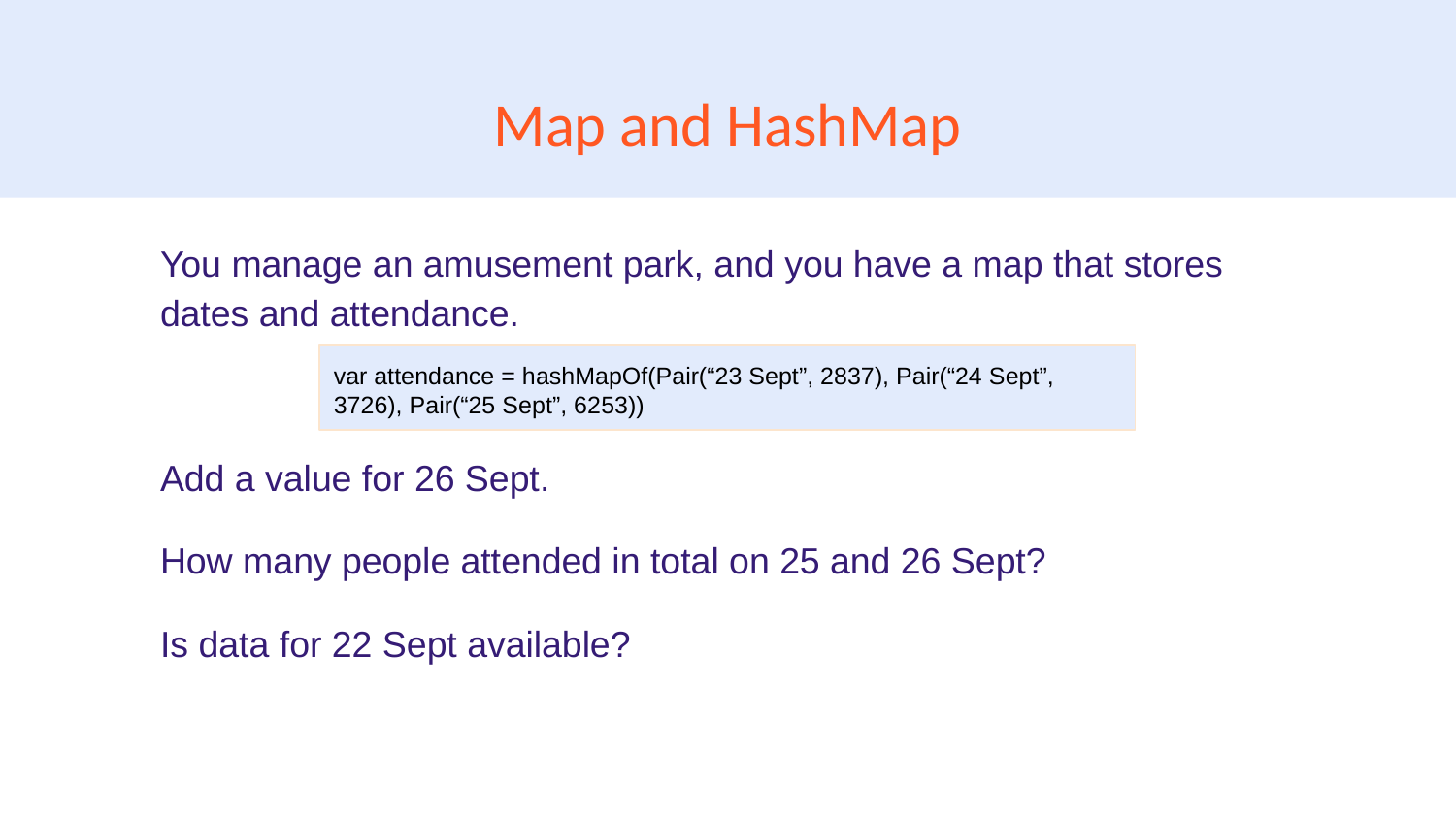

# Map and HashMap
You manage an amusement park, and you have a map that stores dates and attendance.

Add a value for 26 Sept.
How many people attended in total on 25 and 26 Sept?
Is data for 22 Sept available?
var attendance = hashMapOf(Pair(“23 Sept”, 2837), Pair(“24 Sept”, 3726), Pair(“25 Sept”, 6253))